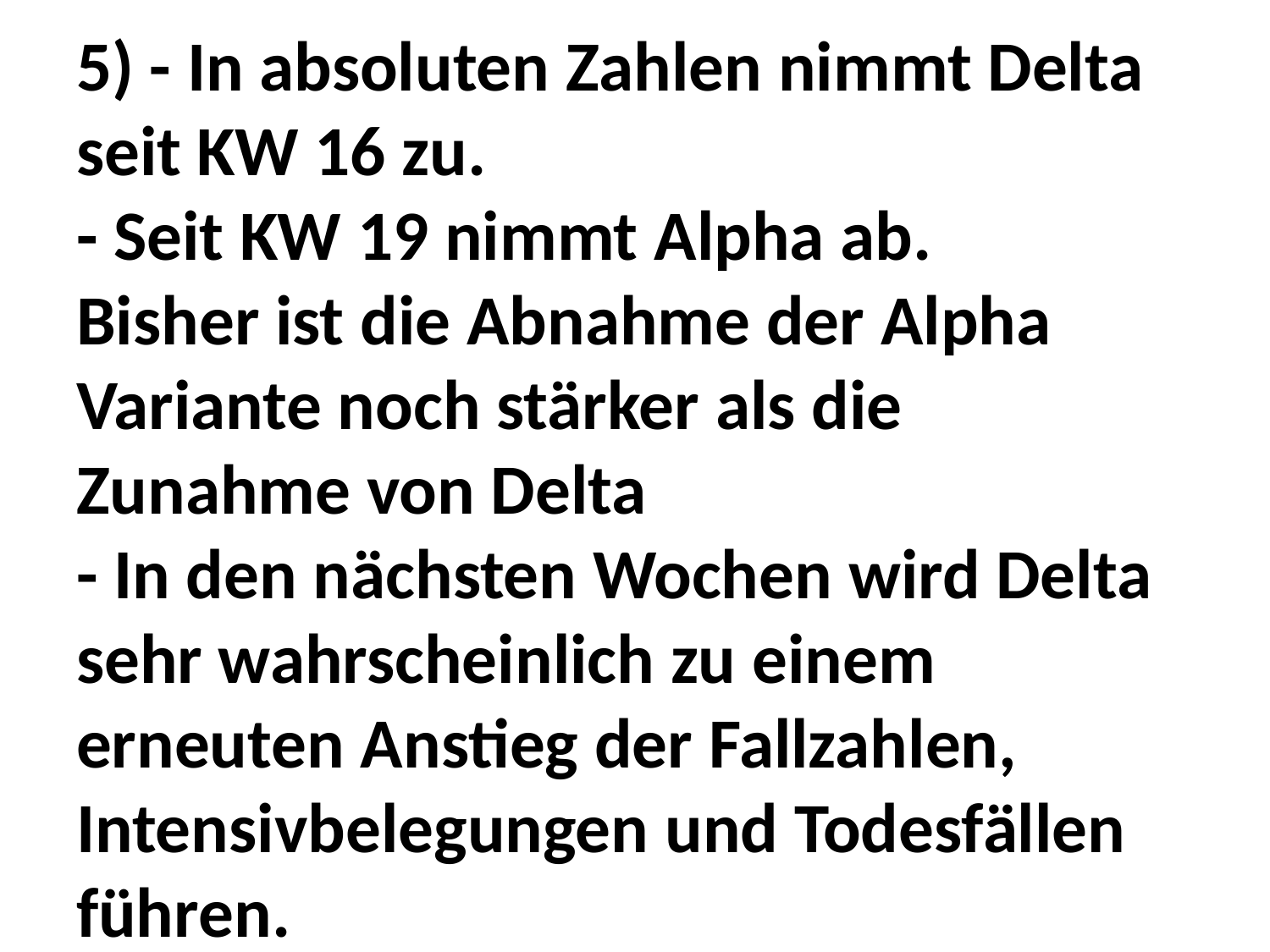

# 5) - In absoluten Zahlen nimmt Delta seit KW 16 zu. - Seit KW 19 nimmt Alpha ab. Bisher ist die Abnahme der Alpha Variante noch stärker als die Zunahme von Delta - In den nächsten Wochen wird Delta sehr wahrscheinlich zu einem erneuten Anstieg der Fallzahlen, Intensivbelegungen und Todesfällen führen.